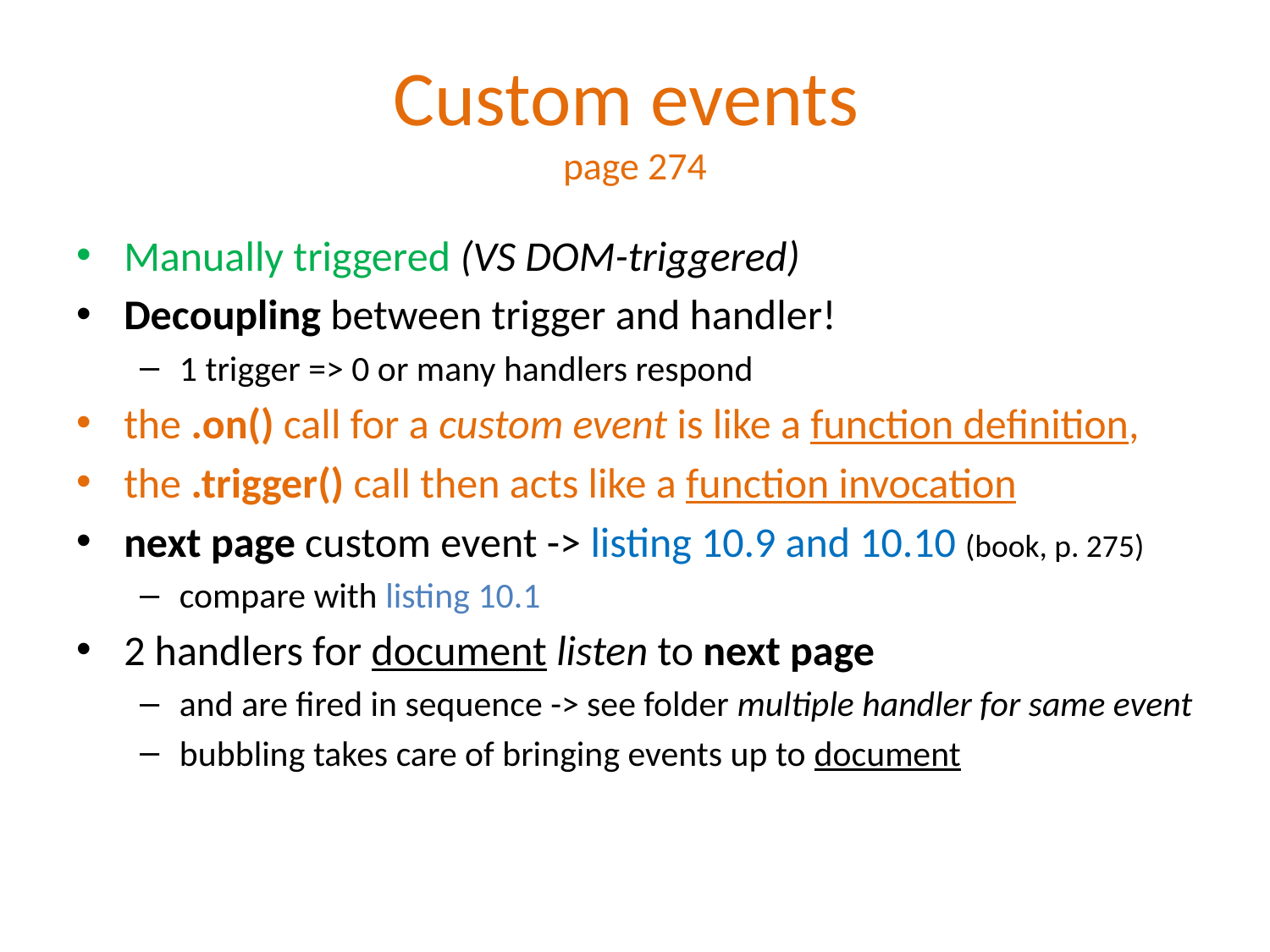

# Custom events page 274
Manually triggered (VS DOM-triggered)
Decoupling between trigger and handler!
1 trigger => 0 or many handlers respond
the .on() call for a custom event is like a function definition,
the .trigger() call then acts like a function invocation
next page custom event -> listing 10.9 and 10.10 (book, p. 275)
compare with listing 10.1
2 handlers for document listen to next page
and are fired in sequence -> see folder multiple handler for same event
bubbling takes care of bringing events up to document